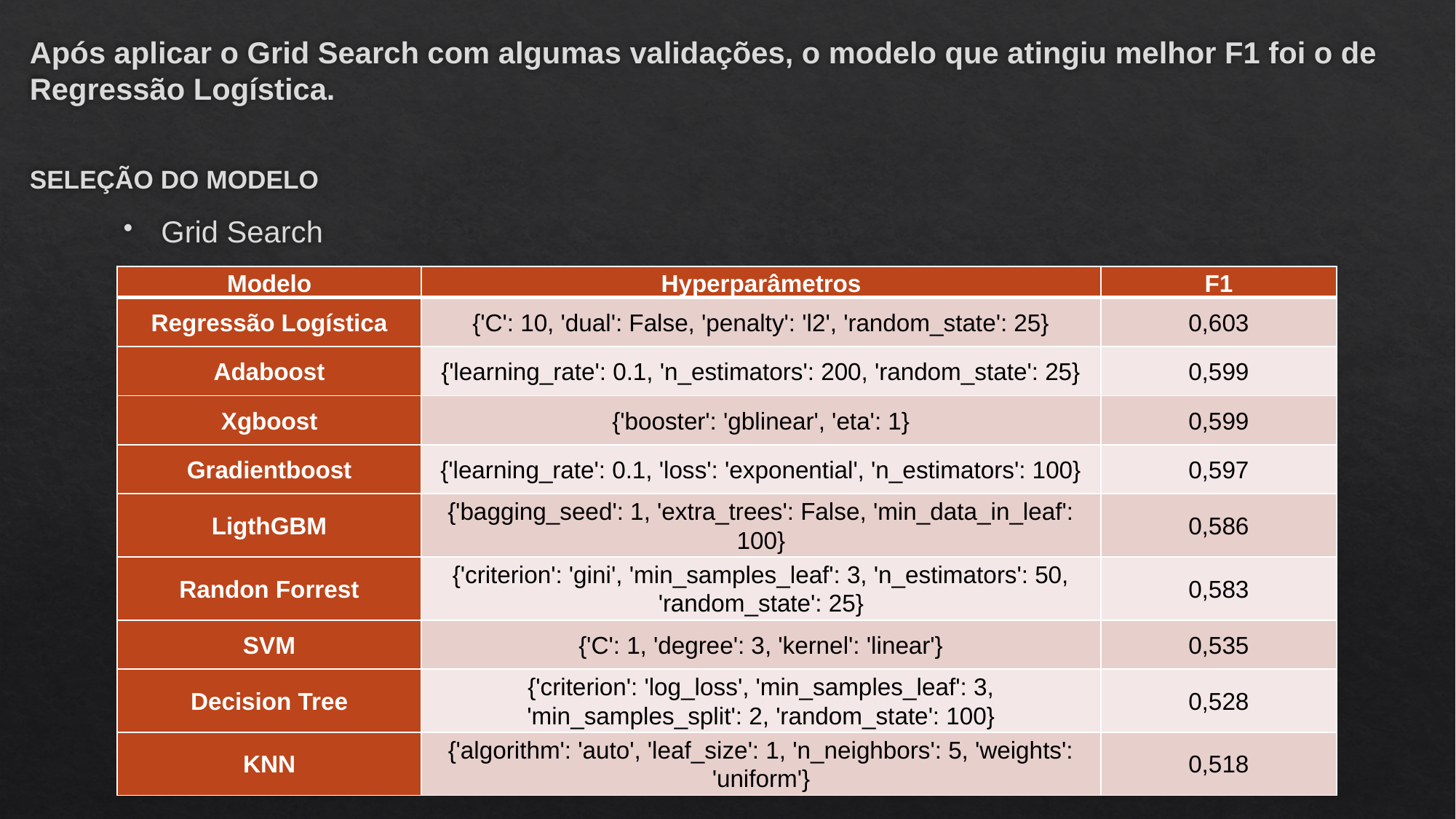

# Após aplicar o Grid Search com algumas validações, o modelo que atingiu melhor F1 foi o de Regressão Logística.
SELEÇÃO DO MODELO
Grid Search

| Modelo | Hyperparâmetros | F1 |
| --- | --- | --- |
| Regressão Logística | {'C': 10, 'dual': False, 'penalty': 'l2', 'random\_state': 25} | 0,603 |
| Adaboost | {'learning\_rate': 0.1, 'n\_estimators': 200, 'random\_state': 25} | 0,599 |
| Xgboost | {'booster': 'gblinear', 'eta': 1} | 0,599 |
| Gradientboost | {'learning\_rate': 0.1, 'loss': 'exponential', 'n\_estimators': 100} | 0,597 |
| LigthGBM | {'bagging\_seed': 1, 'extra\_trees': False, 'min\_data\_in\_leaf': 100} | 0,586 |
| Randon Forrest | {'criterion': 'gini', 'min\_samples\_leaf': 3, 'n\_estimators': 50, 'random\_state': 25} | 0,583 |
| SVM | {'C': 1, 'degree': 3, 'kernel': 'linear'} | 0,535 |
| Decision Tree | {'criterion': 'log\_loss', 'min\_samples\_leaf': 3, 'min\_samples\_split': 2, 'random\_state': 100} | 0,528 |
| KNN | {'algorithm': 'auto', 'leaf\_size': 1, 'n\_neighbors': 5, 'weights': 'uniform'} | 0,518 |